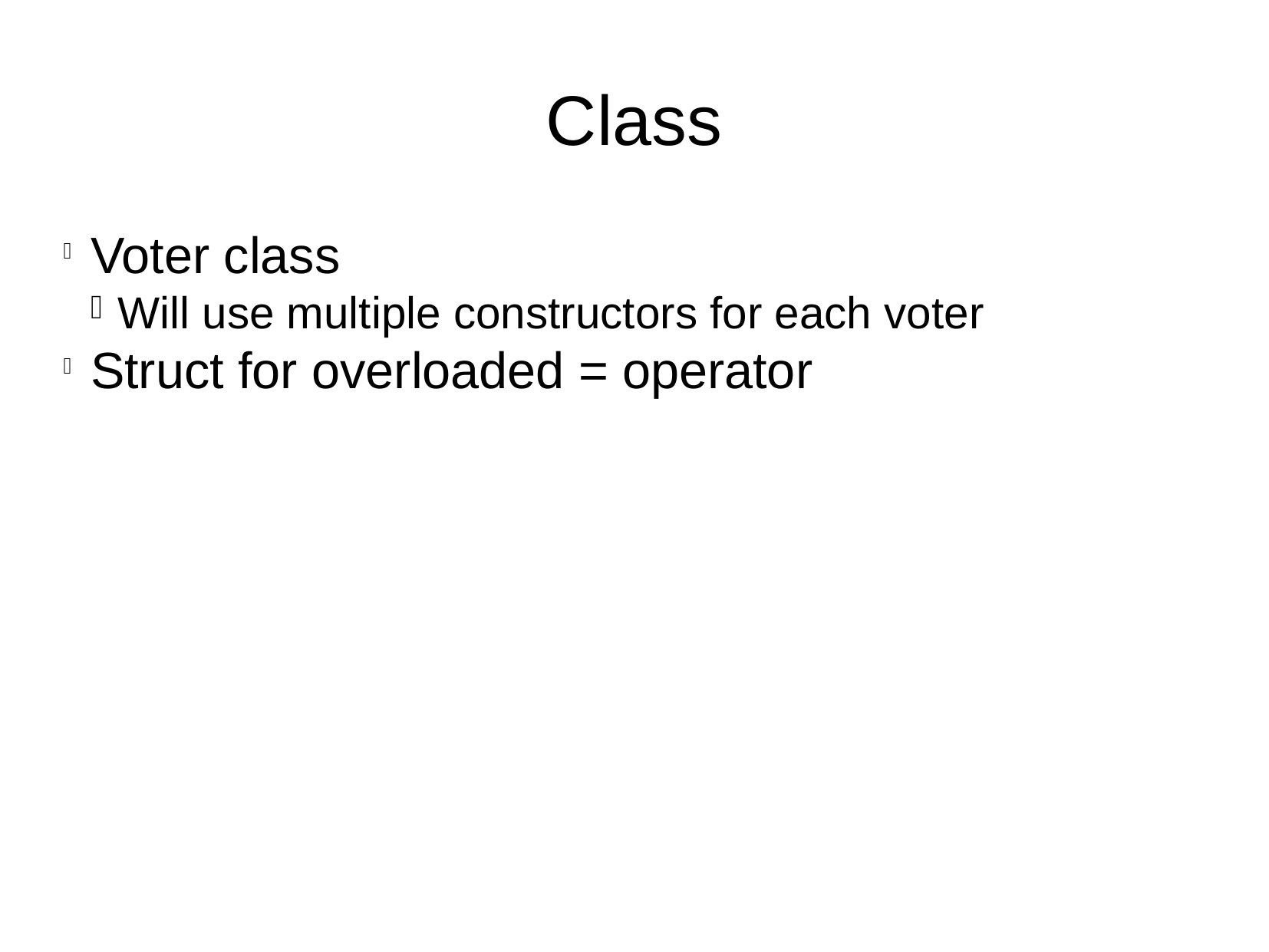

Class
Voter class
Will use multiple constructors for each voter
Struct for overloaded = operator